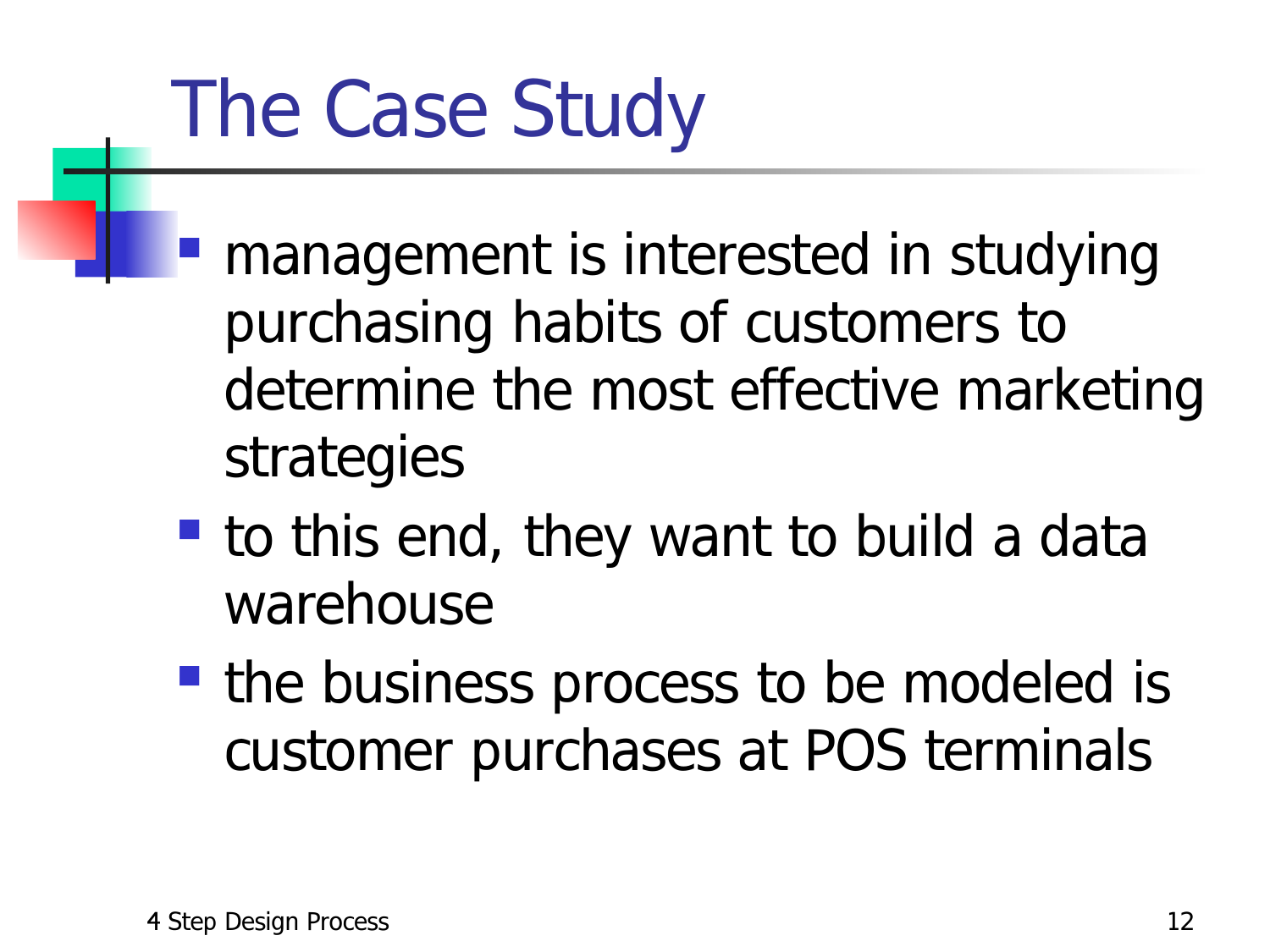

# The Case Study
management is interested in studying purchasing habits of customers to determine the most effective marketing strategies
to this end, they want to build a data warehouse
the business process to be modeled is customer purchases at POS terminals

4 Step Design Process
12